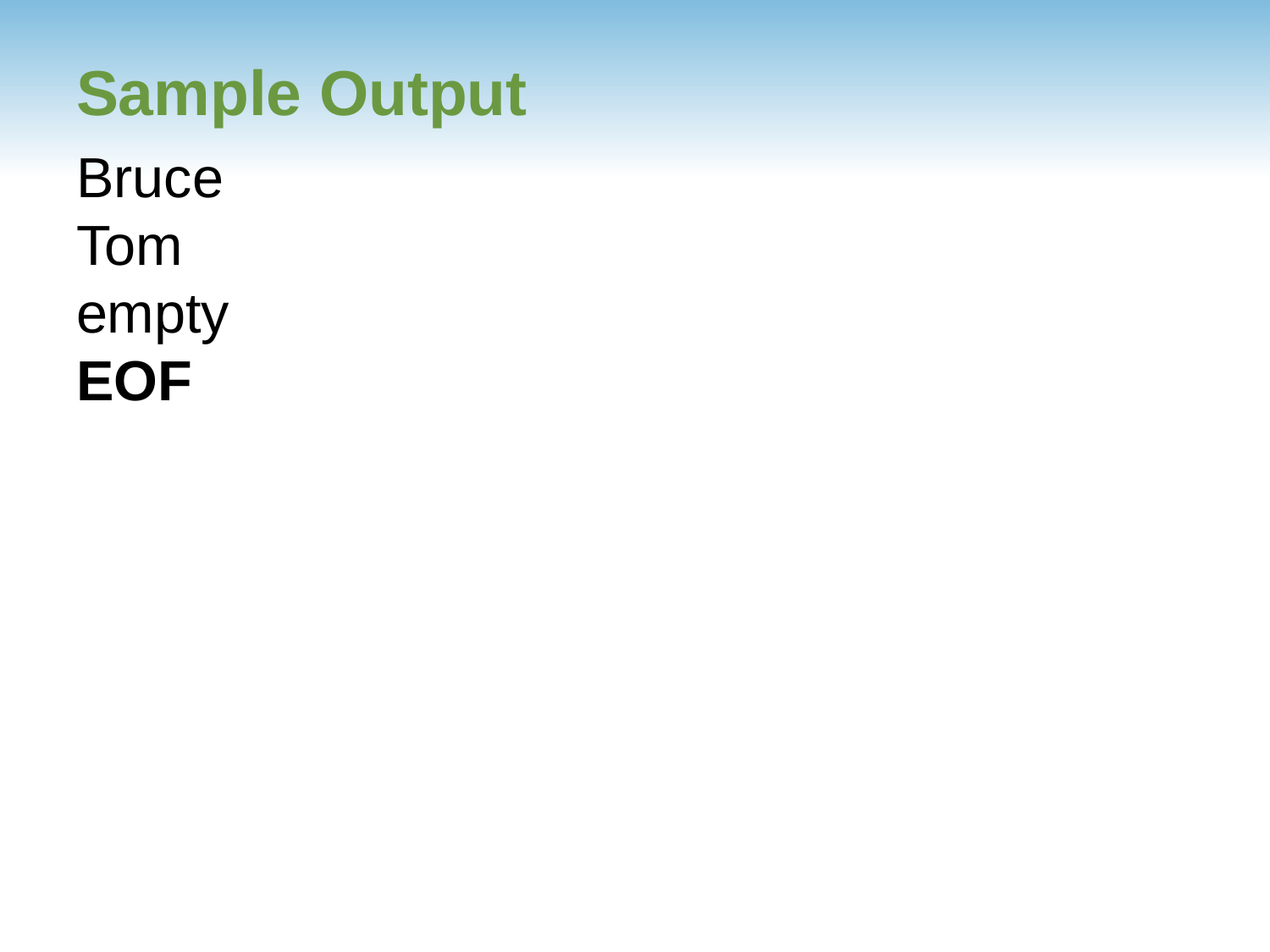

# Sample Output
Bruce
Tom
empty 
EOF